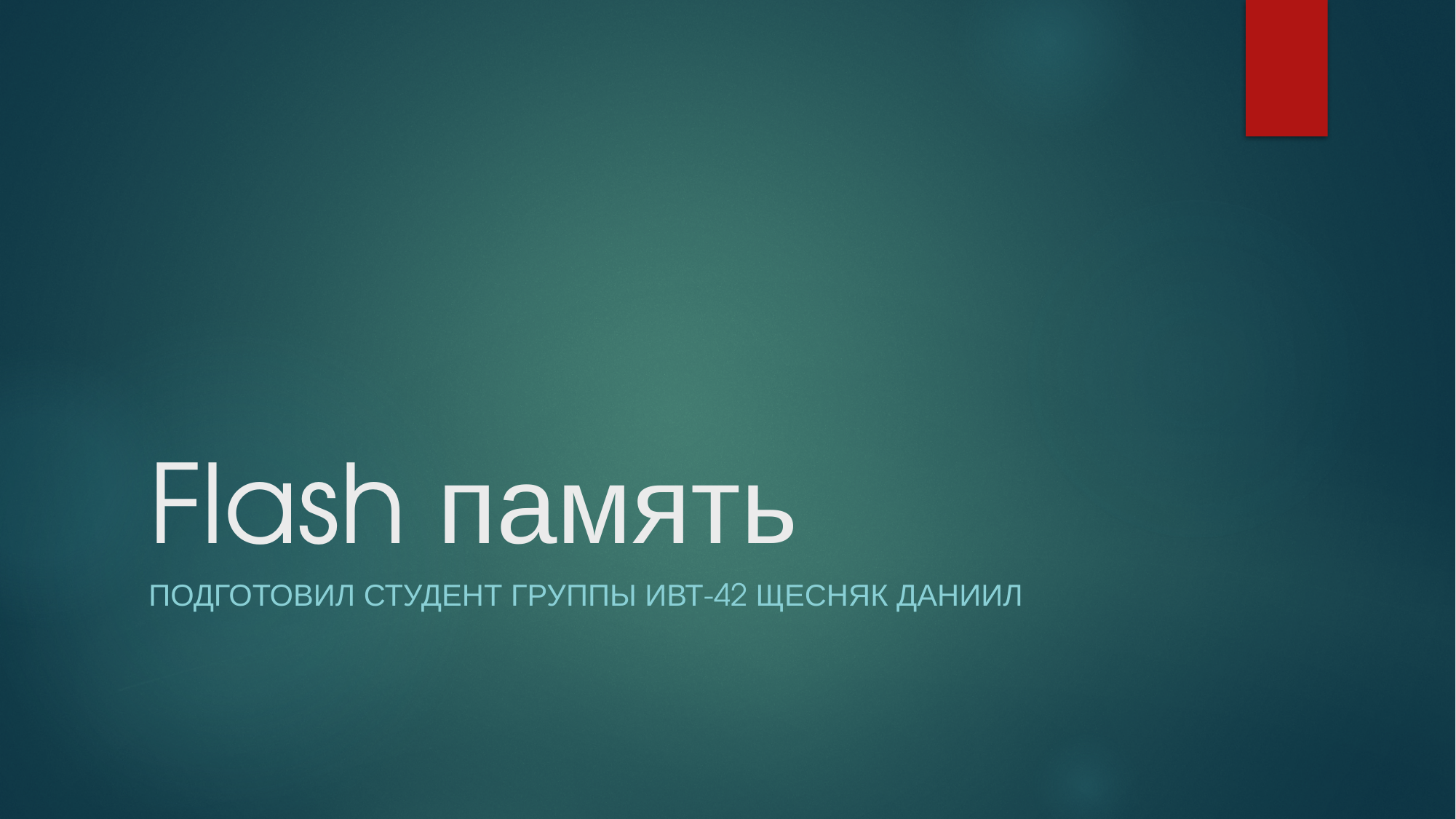

# Flash память
Подготовил студент группы ИВТ-42 Щесняк Даниил